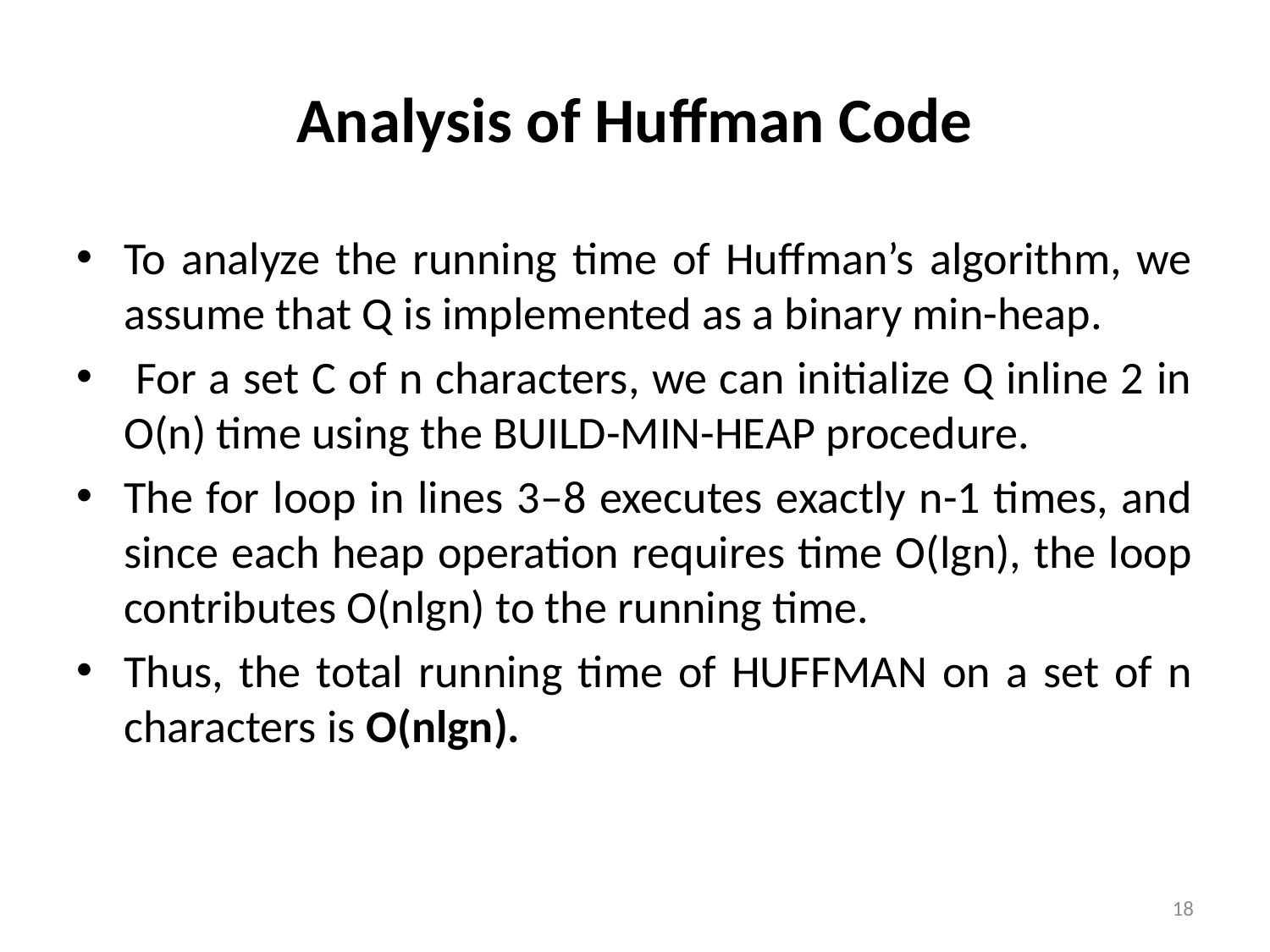

# Analysis of Huffman Code
To analyze the running time of Huffman’s algorithm, we assume that Q is implemented as a binary min-heap.
 For a set C of n characters, we can initialize Q inline 2 in O(n) time using the BUILD-MIN-HEAP procedure.
The for loop in lines 3–8 executes exactly n-1 times, and since each heap operation requires time O(lgn), the loop contributes O(nlgn) to the running time.
Thus, the total running time of HUFFMAN on a set of n characters is O(nlgn).
18